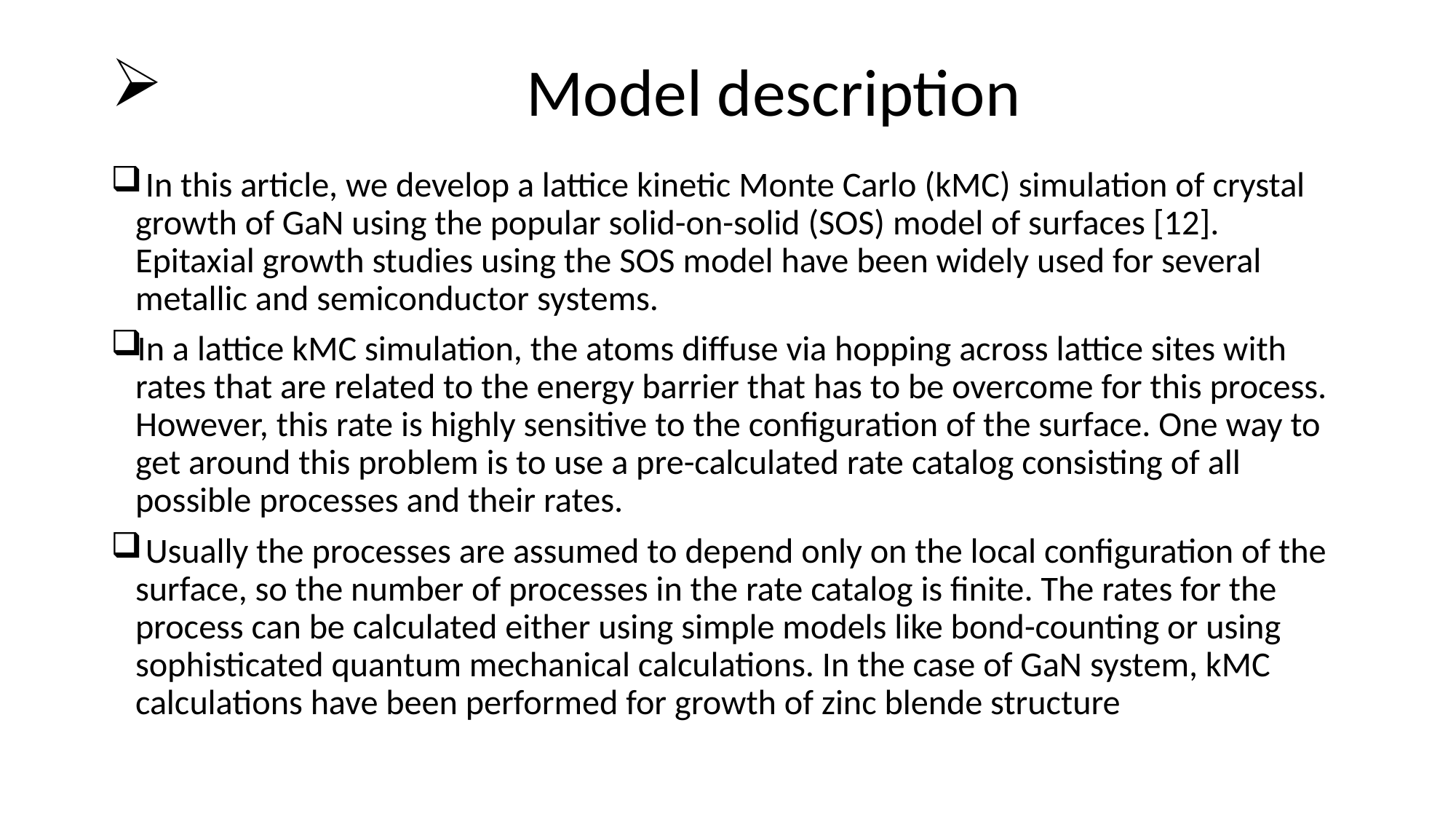

# Model description
 In this article, we develop a lattice kinetic Monte Carlo (kMC) simulation of crystal growth of GaN using the popular solid-on-solid (SOS) model of surfaces [12]. Epitaxial growth studies using the SOS model have been widely used for several metallic and semiconductor systems.
In a lattice kMC simulation, the atoms diffuse via hopping across lattice sites with rates that are related to the energy barrier that has to be overcome for this process. However, this rate is highly sensitive to the configuration of the surface. One way to get around this problem is to use a pre-calculated rate catalog consisting of all possible processes and their rates.
 Usually the processes are assumed to depend only on the local configuration of the surface, so the number of processes in the rate catalog is finite. The rates for the process can be calculated either using simple models like bond-counting or using sophisticated quantum mechanical calculations. In the case of GaN system, kMC calculations have been performed for growth of zinc blende structure